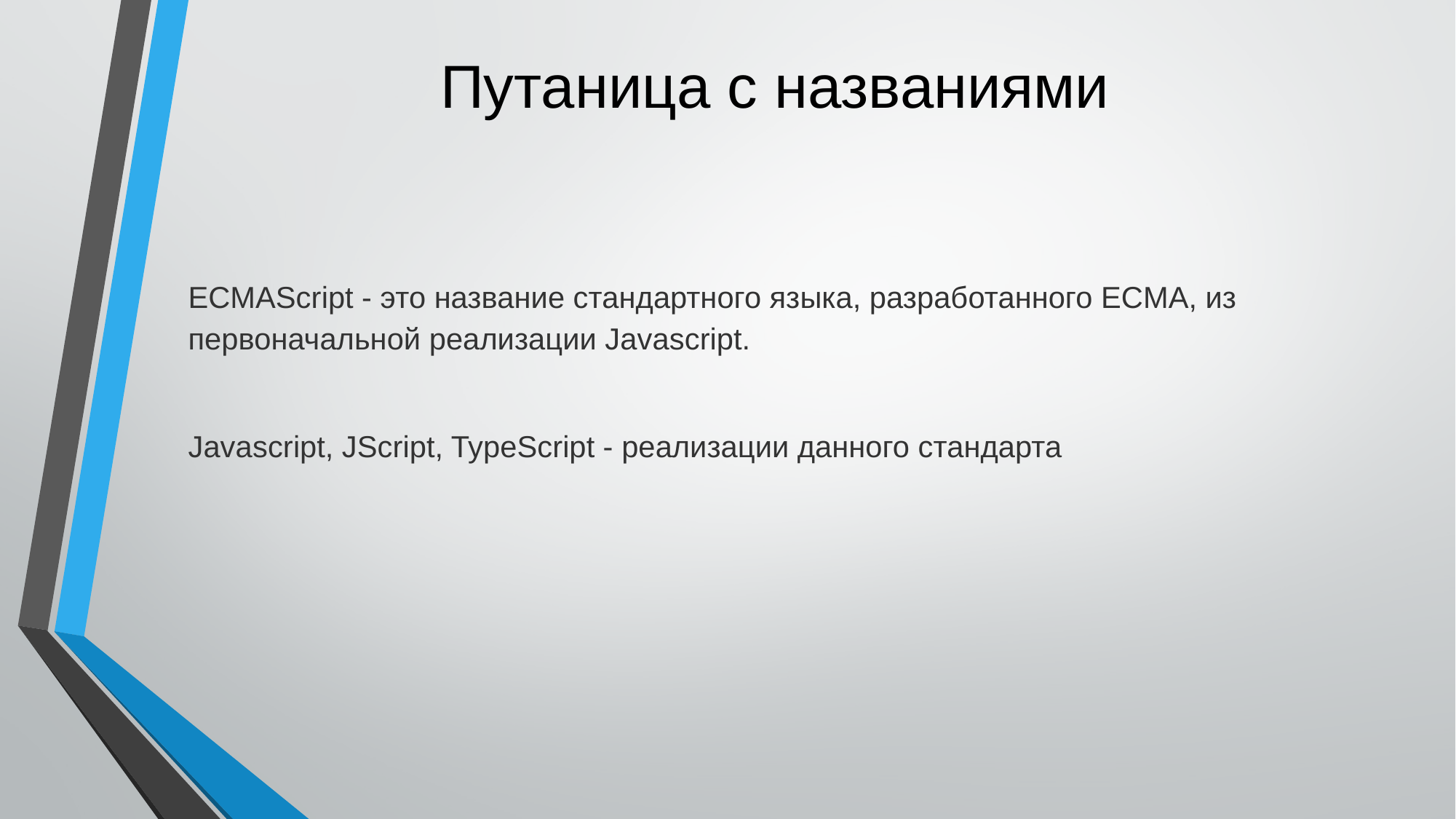

# Путаница с названиями
ECMAScript - это название стандартного языка, разработанного ECMA, из первоначальной реализации Javascript.

Javascript, JScript, TypeScript - реализации данного стандарта